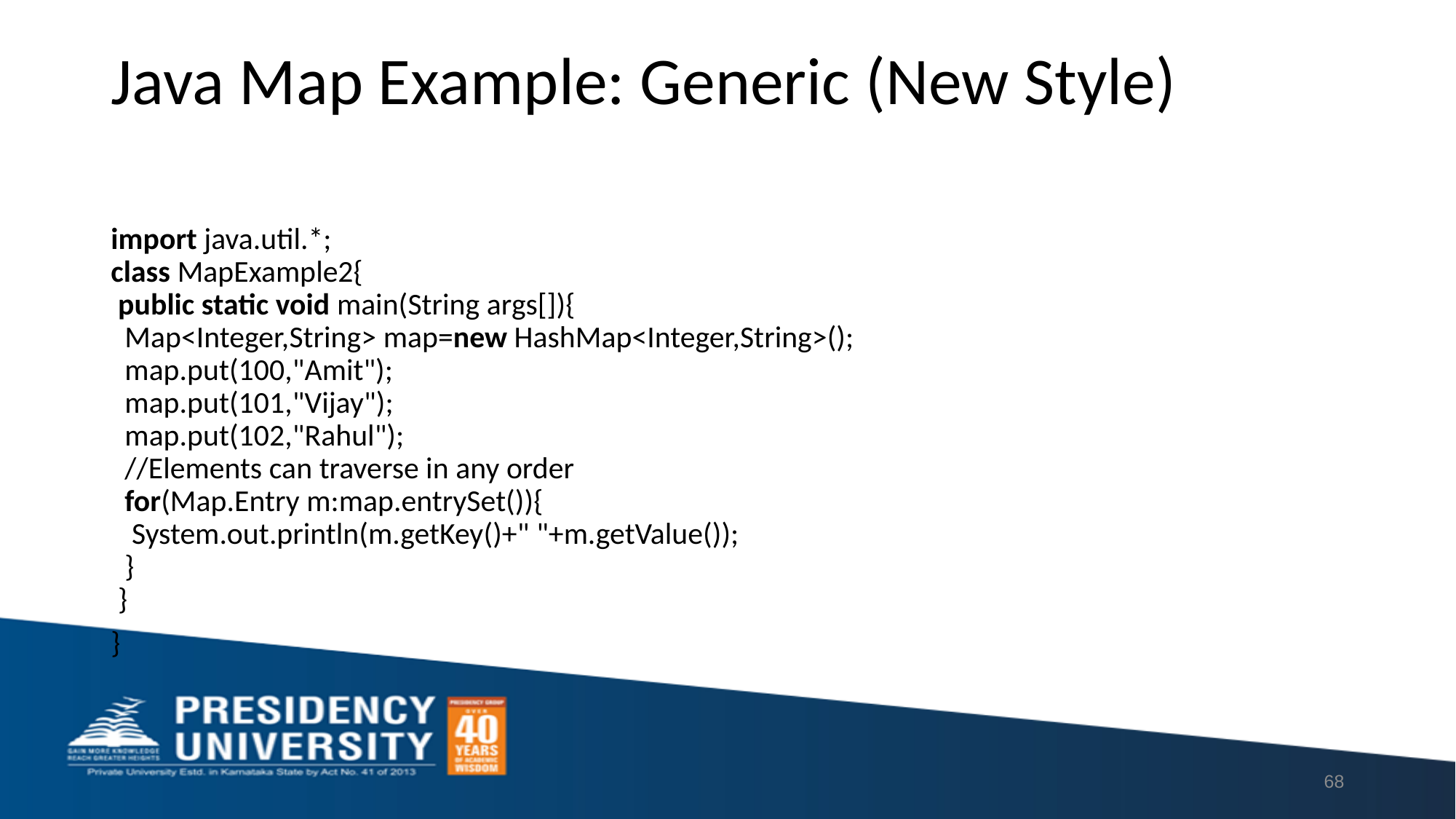

# Java Map Example: Generic (New Style)
import java.util.*;
class MapExample2{
 public static void main(String args[]){
  Map<Integer,String> map=new HashMap<Integer,String>();
  map.put(100,"Amit");
  map.put(101,"Vijay");
  map.put(102,"Rahul");
  //Elements can traverse in any order
  for(Map.Entry m:map.entrySet()){
   System.out.println(m.getKey()+" "+m.getValue());
  }
 }
}

68